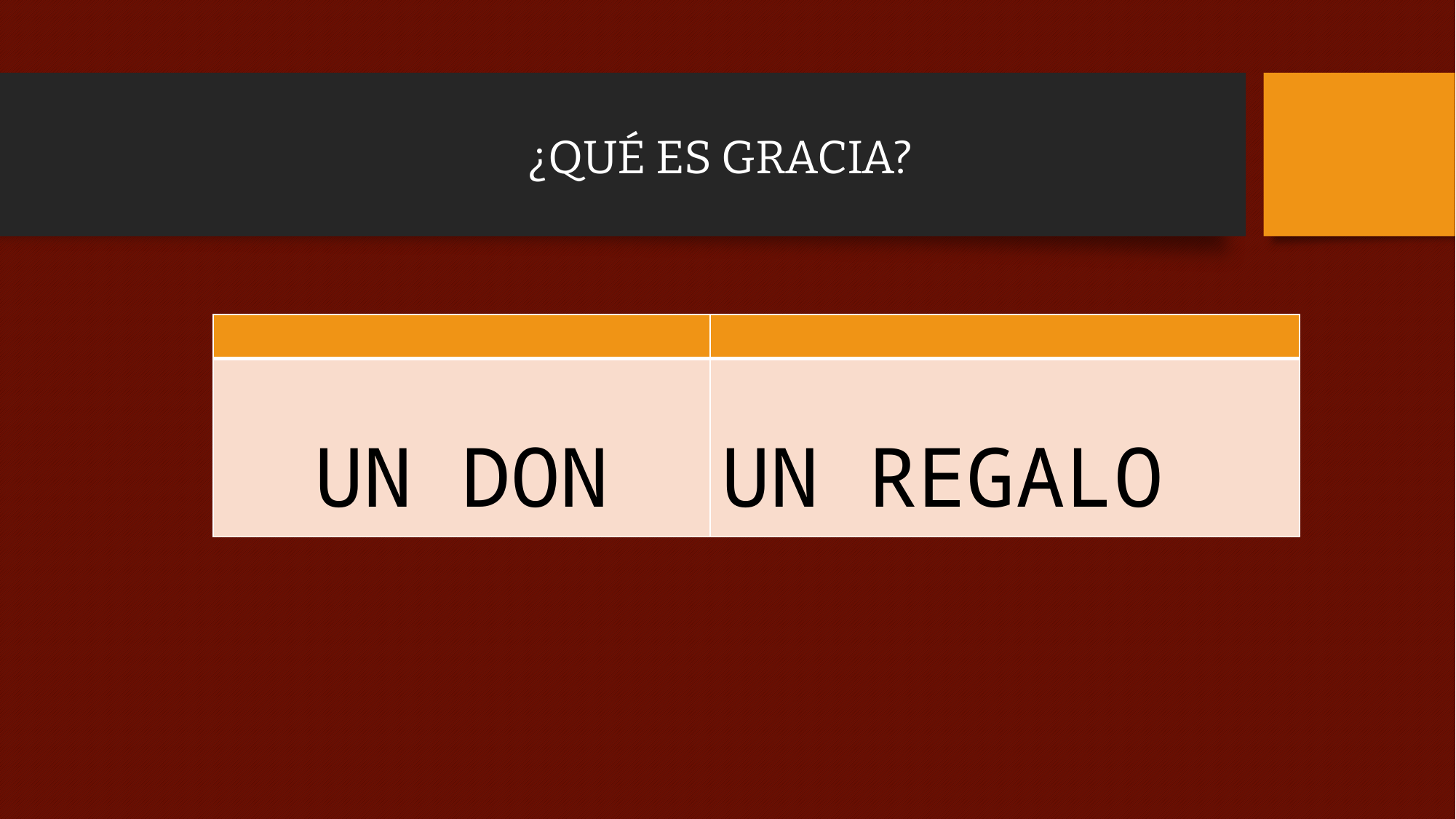

# ¿QUÉ ES GRACIA?
|  |  |
| --- | --- |
| UN DON | UN REGALO |